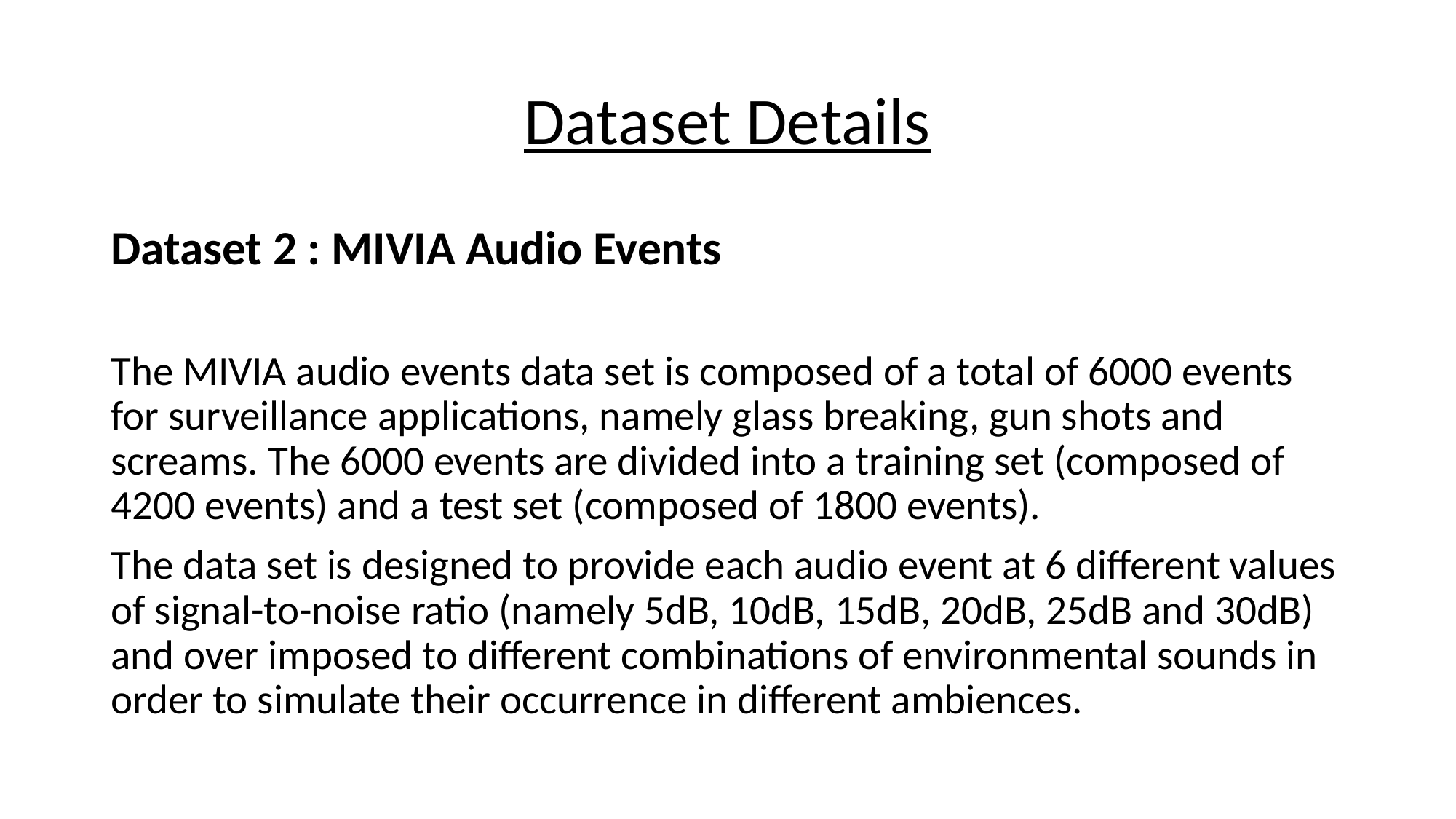

# Dataset Details
Dataset 2 : MIVIA Audio Events

The MIVIA audio events data set is composed of a total of 6000 events for surveillance applications, namely glass breaking, gun shots and screams. The 6000 events are divided into a training set (composed of 4200 events) and a test set (composed of 1800 events).
The data set is designed to provide each audio event at 6 different values of signal-to-noise ratio (namely 5dB, 10dB, 15dB, 20dB, 25dB and 30dB) and over imposed to different combinations of environmental sounds in order to simulate their occurrence in different ambiences.